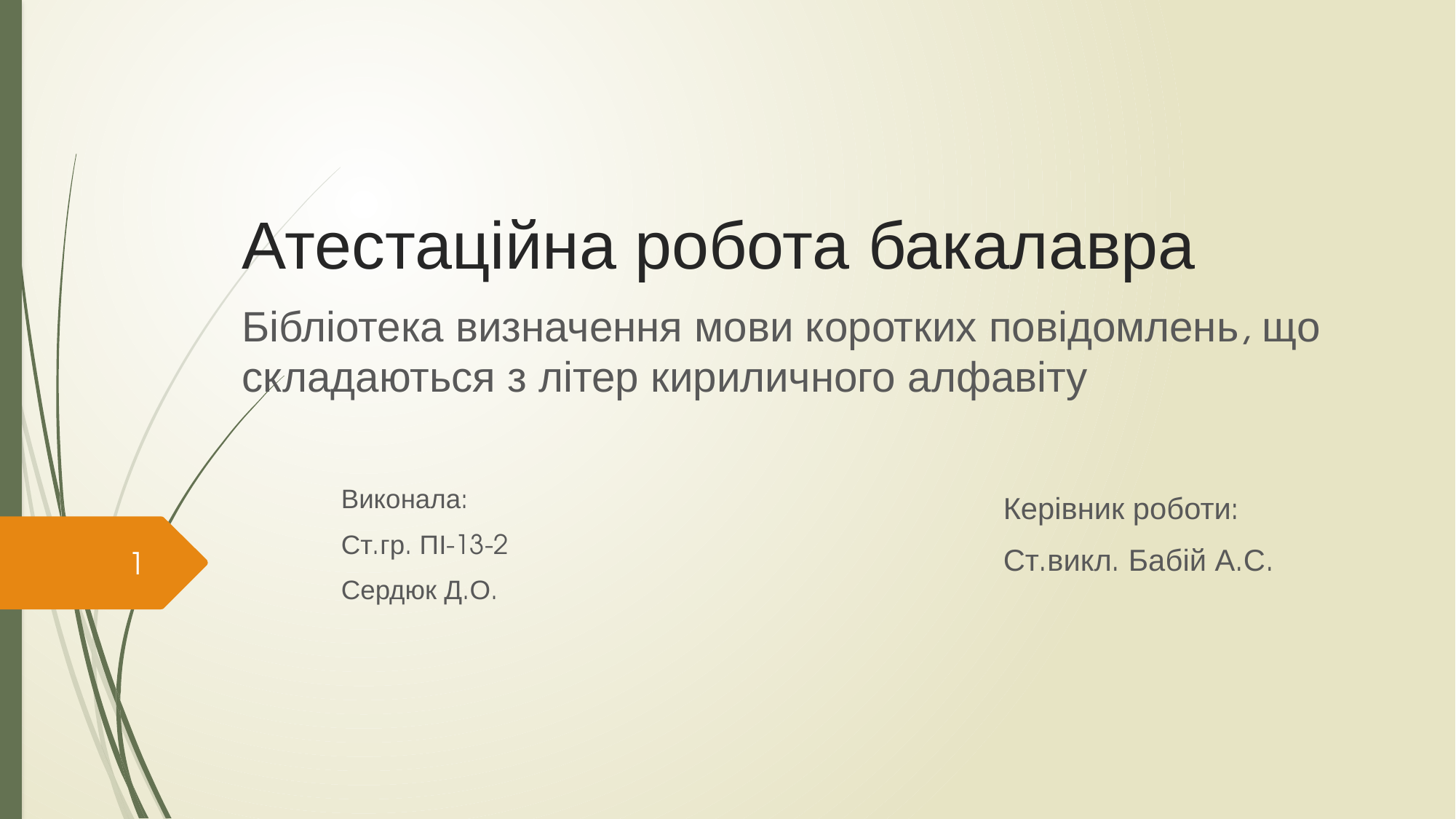

# Атестаційна робота бакалавра
Бібліотека визначення мови коротких повідомлень, що складаються з літер кириличного алфавіту
Виконала:
Ст.гр. ПІ-13-2
Сердюк Д.О.
Керівник роботи:
Ст.викл. Бабій А.С.
1